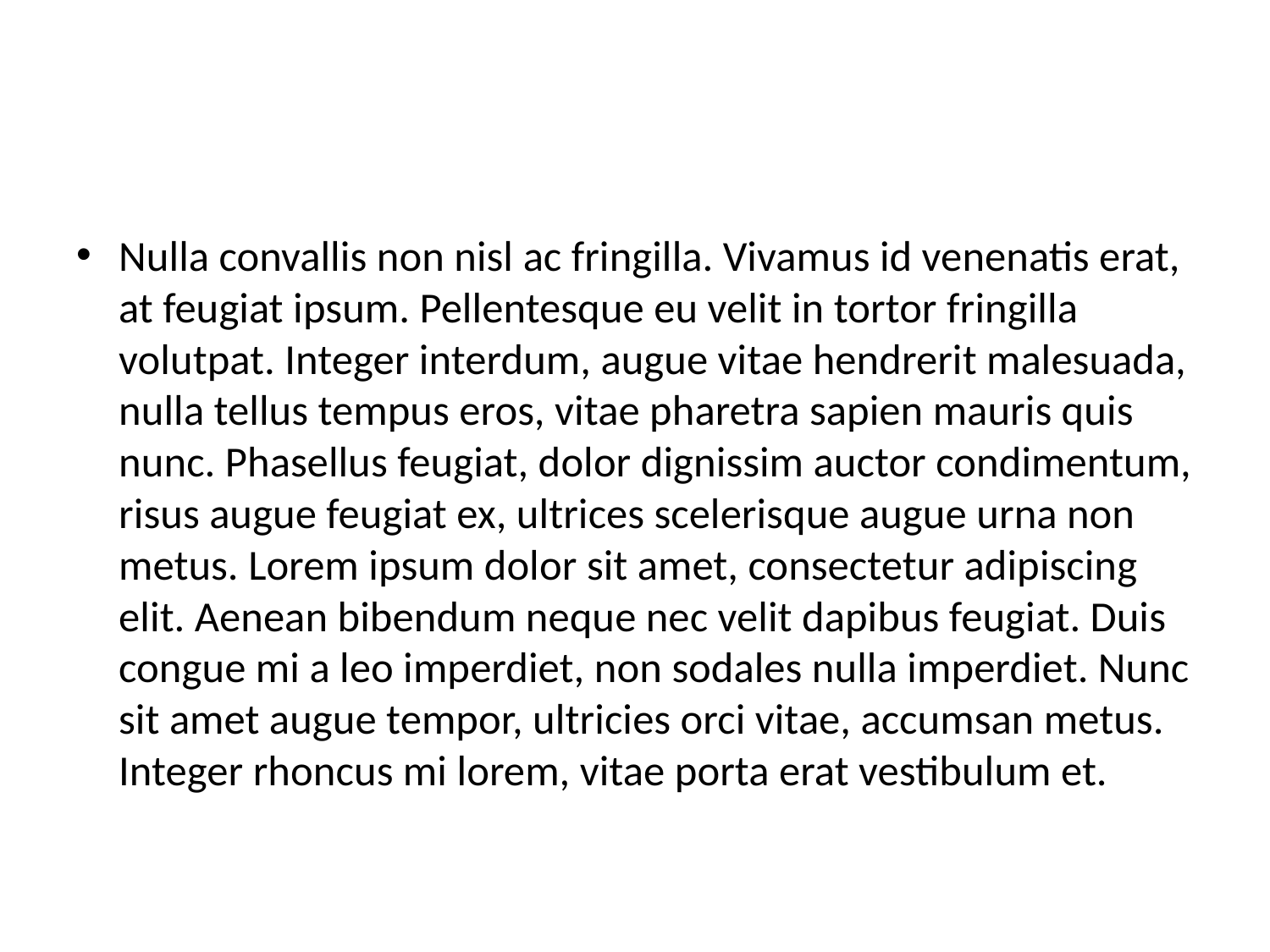

#
Nulla convallis non nisl ac fringilla. Vivamus id venenatis erat, at feugiat ipsum. Pellentesque eu velit in tortor fringilla volutpat. Integer interdum, augue vitae hendrerit malesuada, nulla tellus tempus eros, vitae pharetra sapien mauris quis nunc. Phasellus feugiat, dolor dignissim auctor condimentum, risus augue feugiat ex, ultrices scelerisque augue urna non metus. Lorem ipsum dolor sit amet, consectetur adipiscing elit. Aenean bibendum neque nec velit dapibus feugiat. Duis congue mi a leo imperdiet, non sodales nulla imperdiet. Nunc sit amet augue tempor, ultricies orci vitae, accumsan metus. Integer rhoncus mi lorem, vitae porta erat vestibulum et.